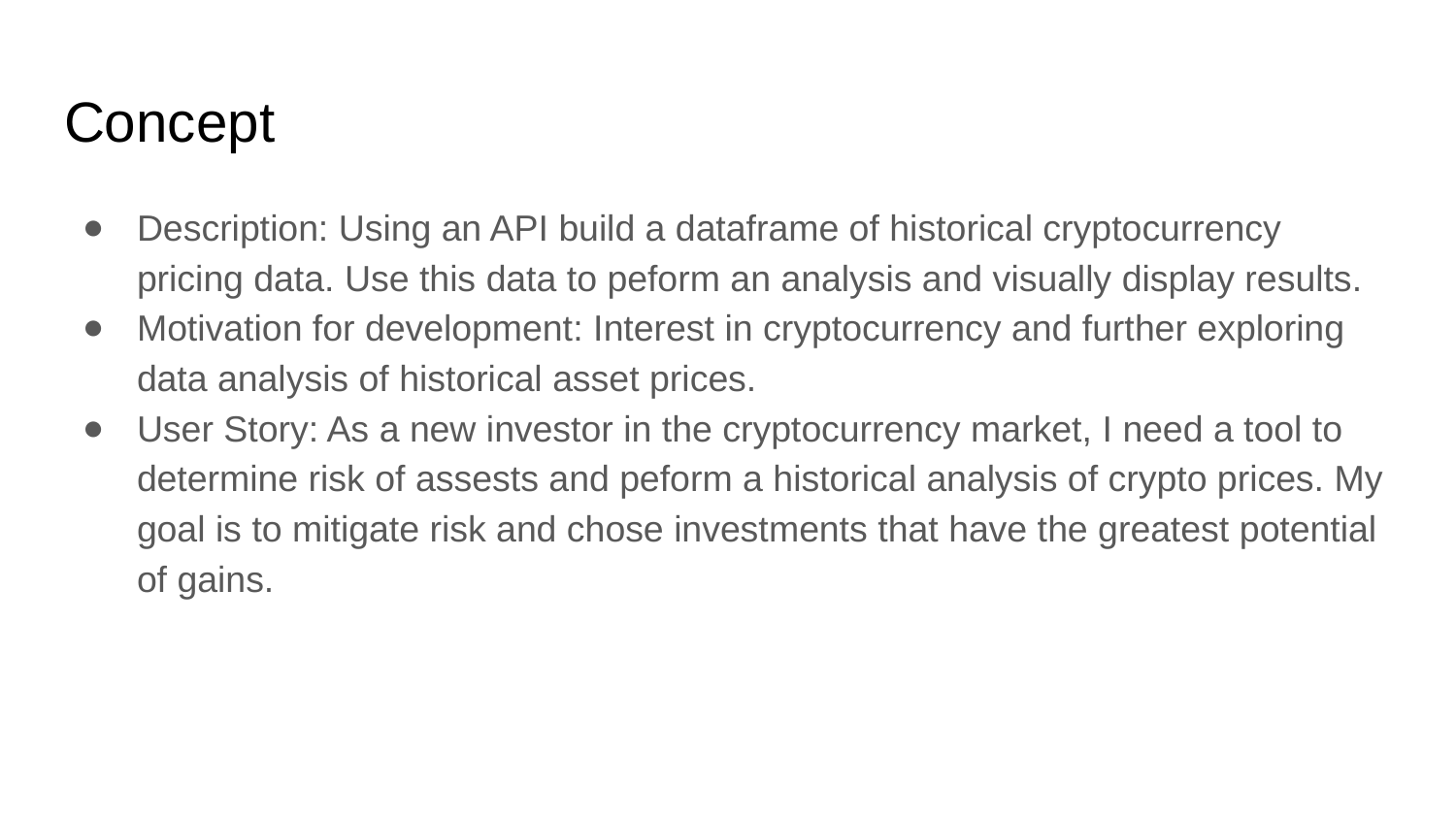

# Concept
Description: Using an API build a dataframe of historical cryptocurrency pricing data. Use this data to peform an analysis and visually display results.
Motivation for development: Interest in cryptocurrency and further exploring data analysis of historical asset prices.
User Story: As a new investor in the cryptocurrency market, I need a tool to determine risk of assests and peform a historical analysis of crypto prices. My goal is to mitigate risk and chose investments that have the greatest potential of gains.